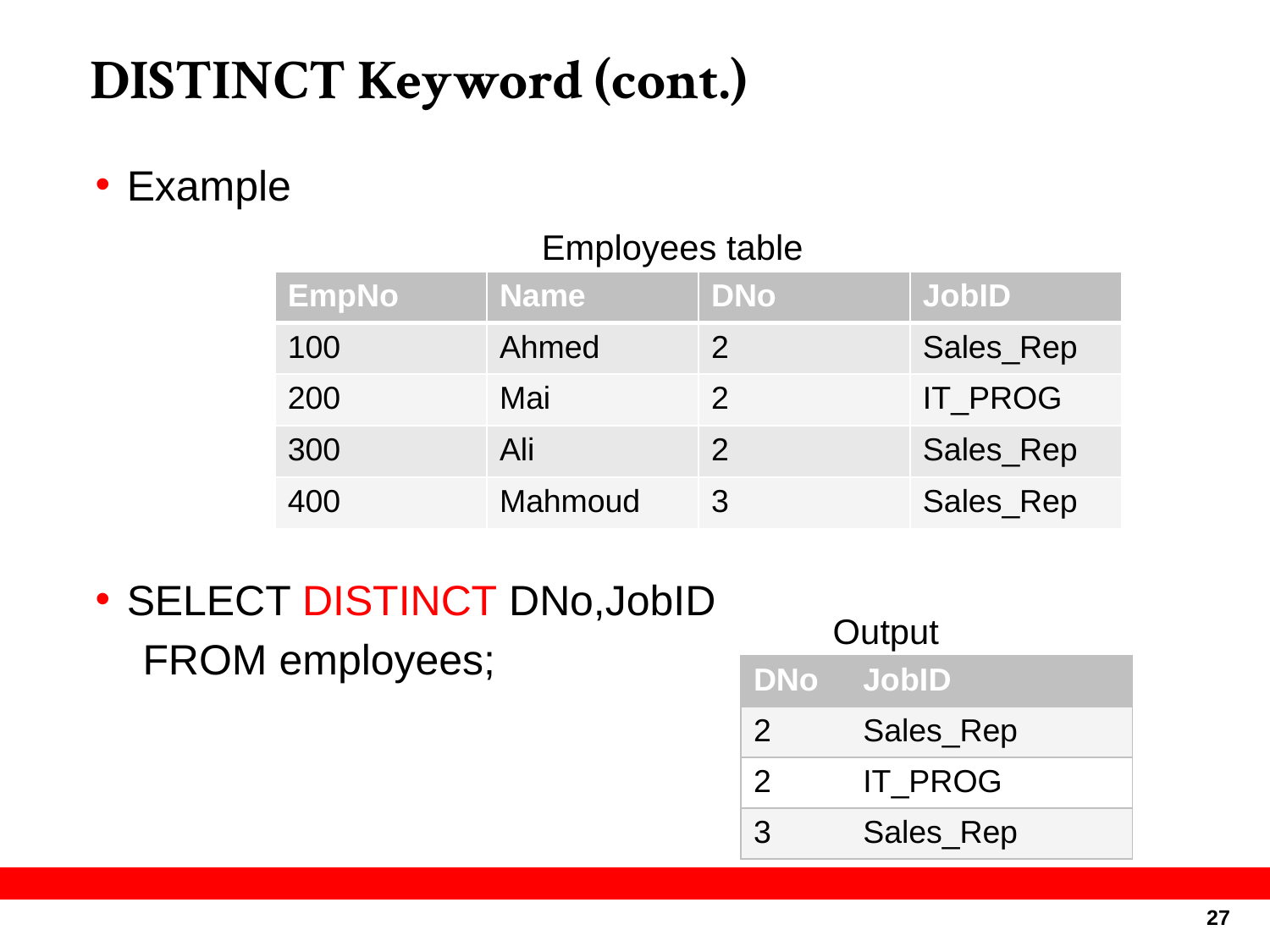

# DISTINCT Keyword (cont.)
Example

SELECT DISTINCT DNo,JobID
    FROM employees;

Employees table
| EmpNo | Name | DNo | JobID |
| --- | --- | --- | --- |
| 100 | Ahmed | 2 | Sales\_Rep |
| 200 | Mai | 2 | IT\_PROG |
| 300 | Ali | 2 | Sales\_Rep |
| 400 | Mahmoud | 3 | Sales\_Rep |
Output
| DNo | JobID |
| --- | --- |
| 2 | Sales\_Rep |
| 2 | IT\_PROG |
| 3 | Sales\_Rep |